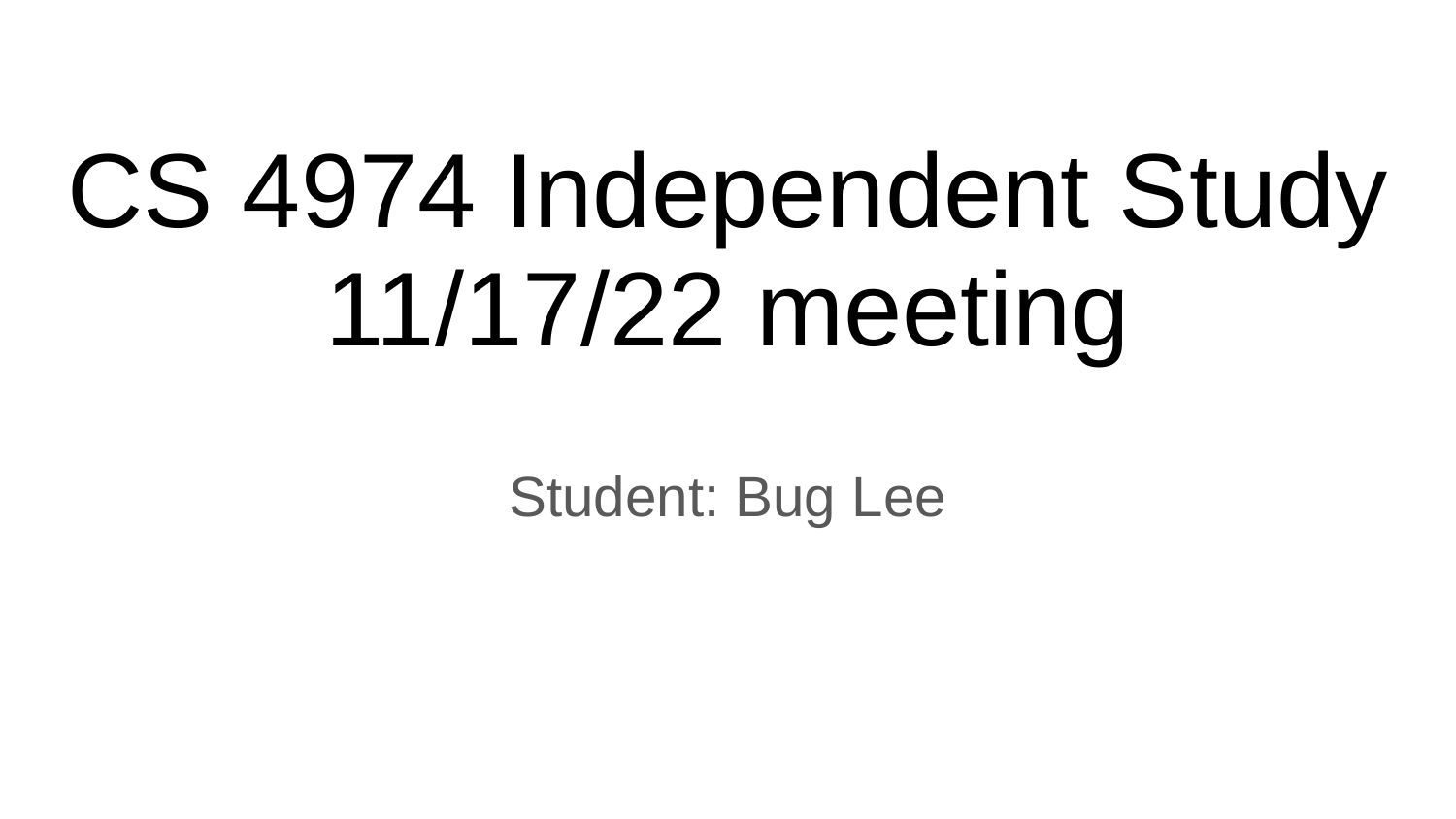

# CS 4974 Independent Study
11/17/22 meeting

Student: Bug Lee